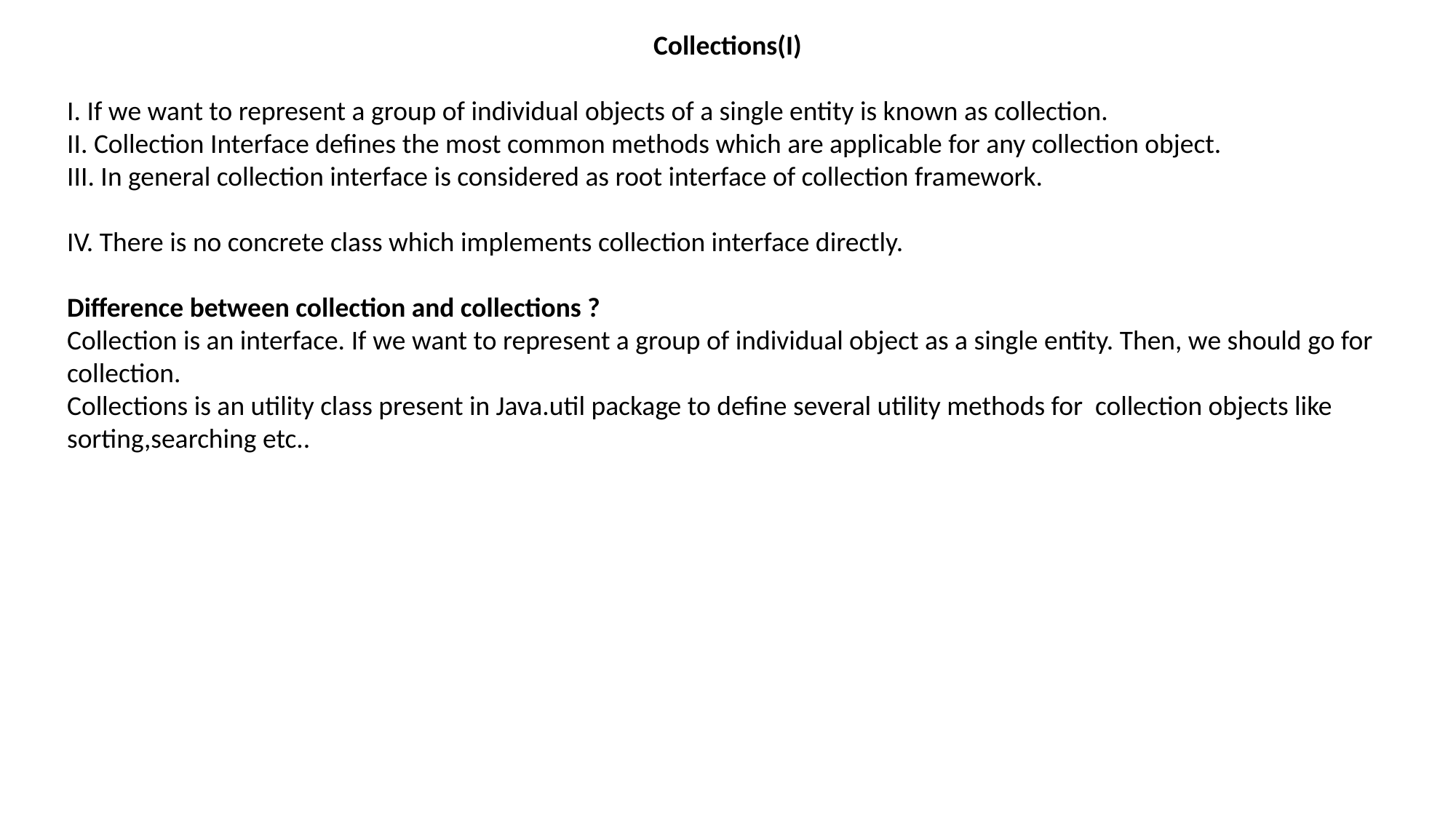

Collections(I)

I. If we want to represent a group of individual objects of a single entity is known as collection.
II. Collection Interface defines the most common methods which are applicable for any collection object.
III. In general collection interface is considered as root interface of collection framework.

IV. There is no concrete class which implements collection interface directly.

Difference between collection and collections ?
Collection is an interface. If we want to represent a group of individual object as a single entity. Then, we should go for collection.
Collections is an utility class present in Java.util package to define several utility methods for  collection objects like sorting,searching etc..